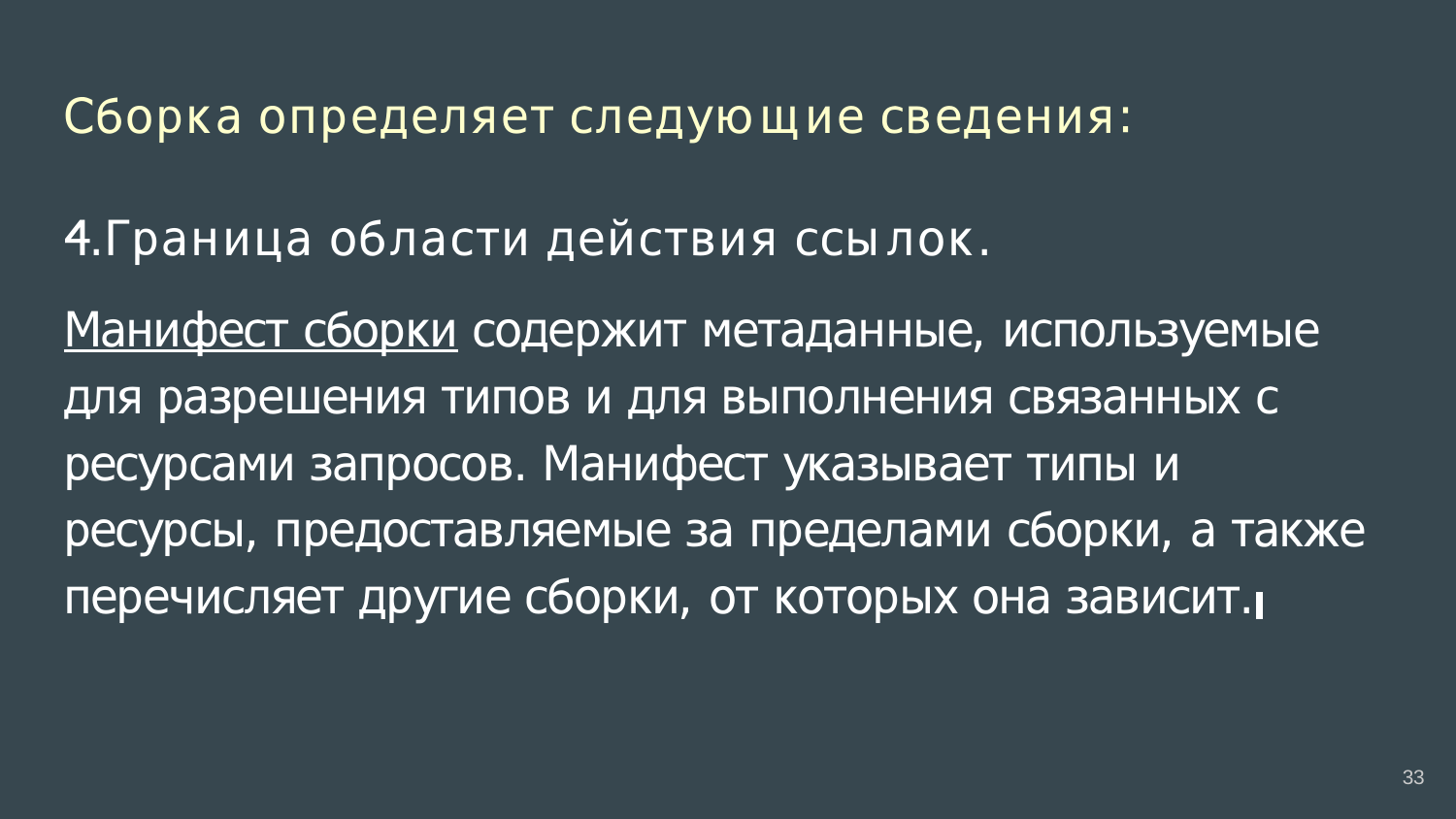

# Сборка определяет следующие сведения:

4.Граница области действия ссылок.
Манифест сборки содержит метаданные, используемые для разрешения типов и для выполнения связанных с ресурсами запросов. Манифест указывает типы и ресурсы, предоставляемые за пределами сборки, а также перечисляет другие сборки, от которых она зависит.
33